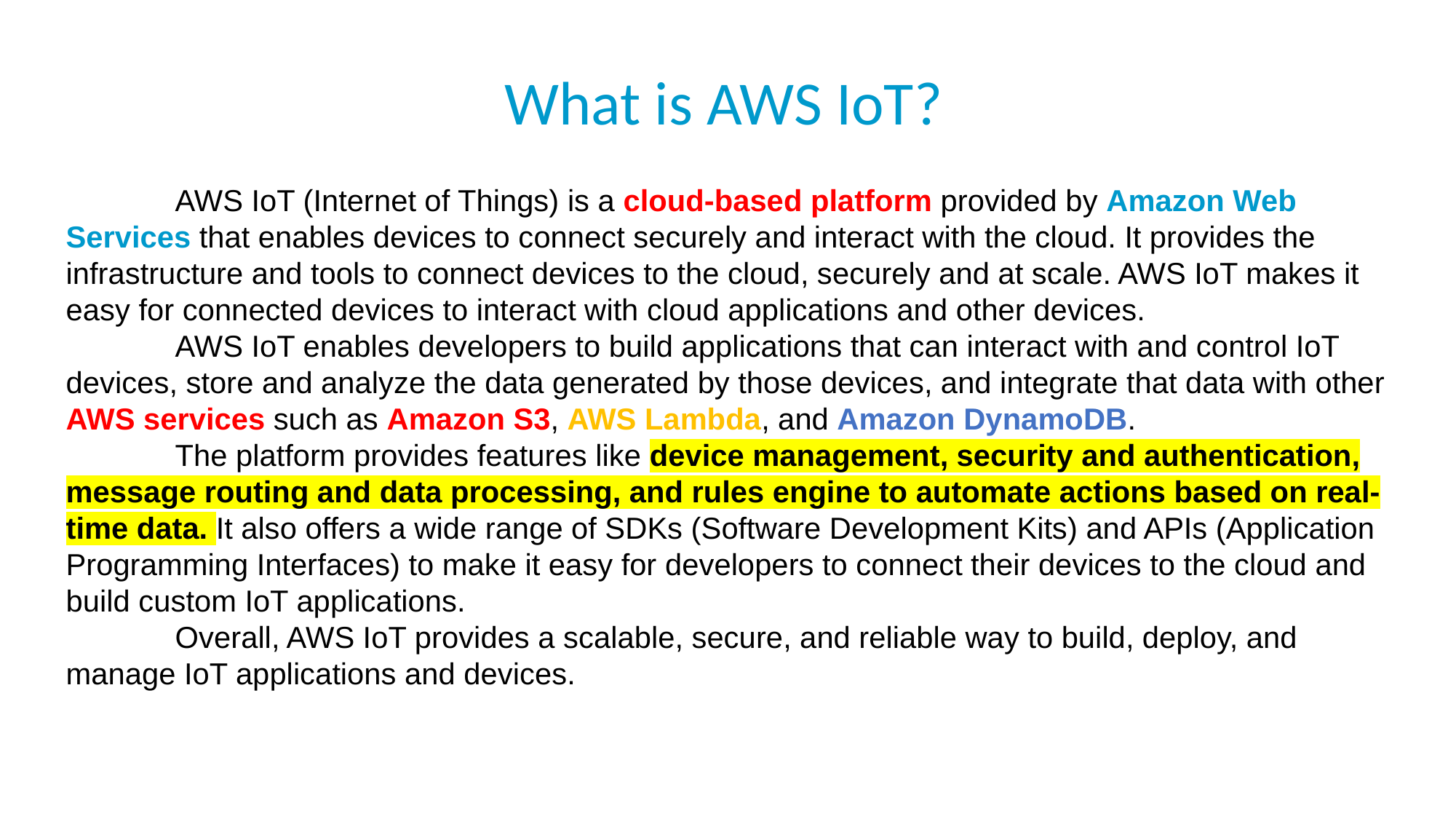

# What is AWS IoT?
	AWS IoT (Internet of Things) is a cloud-based platform provided by Amazon Web Services that enables devices to connect securely and interact with the cloud. It provides the infrastructure and tools to connect devices to the cloud, securely and at scale. AWS IoT makes it easy for connected devices to interact with cloud applications and other devices.
	AWS IoT enables developers to build applications that can interact with and control IoT devices, store and analyze the data generated by those devices, and integrate that data with other AWS services such as Amazon S3, AWS Lambda, and Amazon DynamoDB.
	The platform provides features like device management, security and authentication, message routing and data processing, and rules engine to automate actions based on real-time data. It also offers a wide range of SDKs (Software Development Kits) and APIs (Application Programming Interfaces) to make it easy for developers to connect their devices to the cloud and build custom IoT applications.
	Overall, AWS IoT provides a scalable, secure, and reliable way to build, deploy, and manage IoT applications and devices.